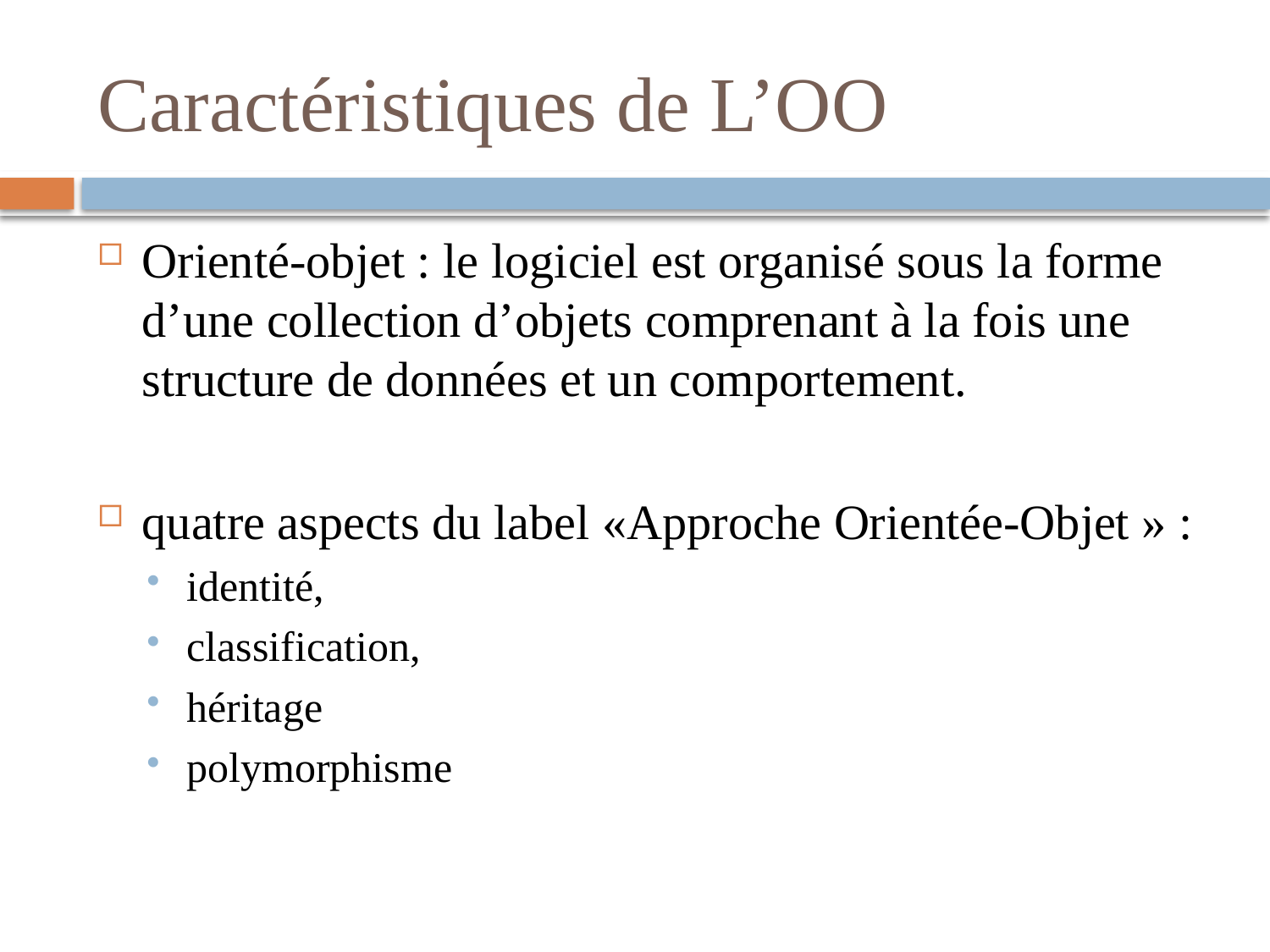

# Caractéristiques de L’OO
Orienté-objet : le logiciel est organisé sous la forme d’une collection d’objets comprenant à la fois une structure de données et un comportement.

quatre aspects du label «Approche Orientée-Objet » :
identité,
classification,
héritage
polymorphisme